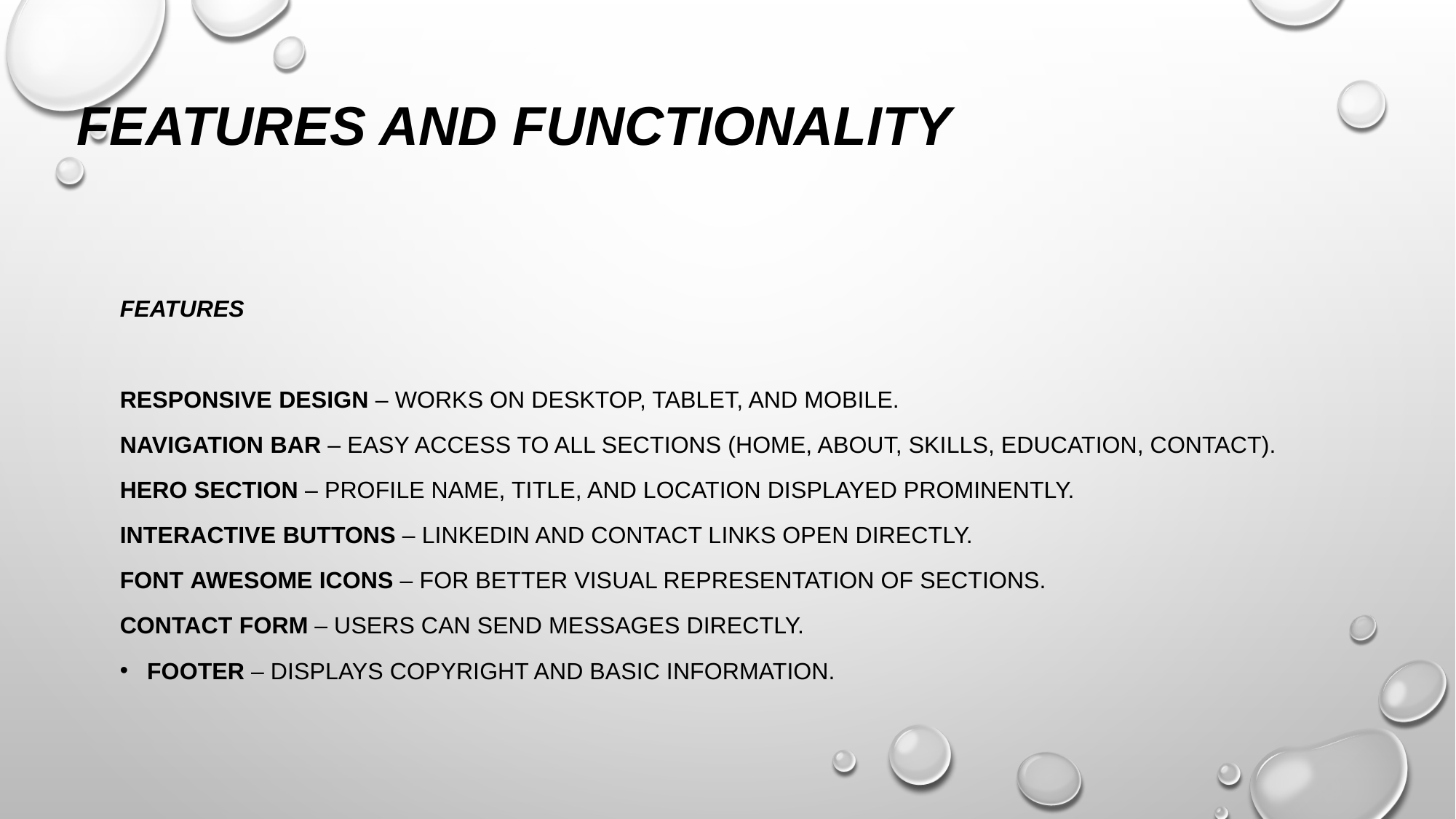

# FEATURES AND FUNCTIONALITY
Features

Responsive Design – Works on desktop, tablet, and mobile.
Navigation Bar – Easy access to all sections (Home, About, Skills, Education, Contact).
Hero Section – Profile name, title, and location displayed prominently.
Interactive Buttons – LinkedIn and contact links open directly.
Font Awesome Icons – For better visual representation of sections.
Contact Form – Users can send messages directly.
Footer – Displays copyright and basic information.